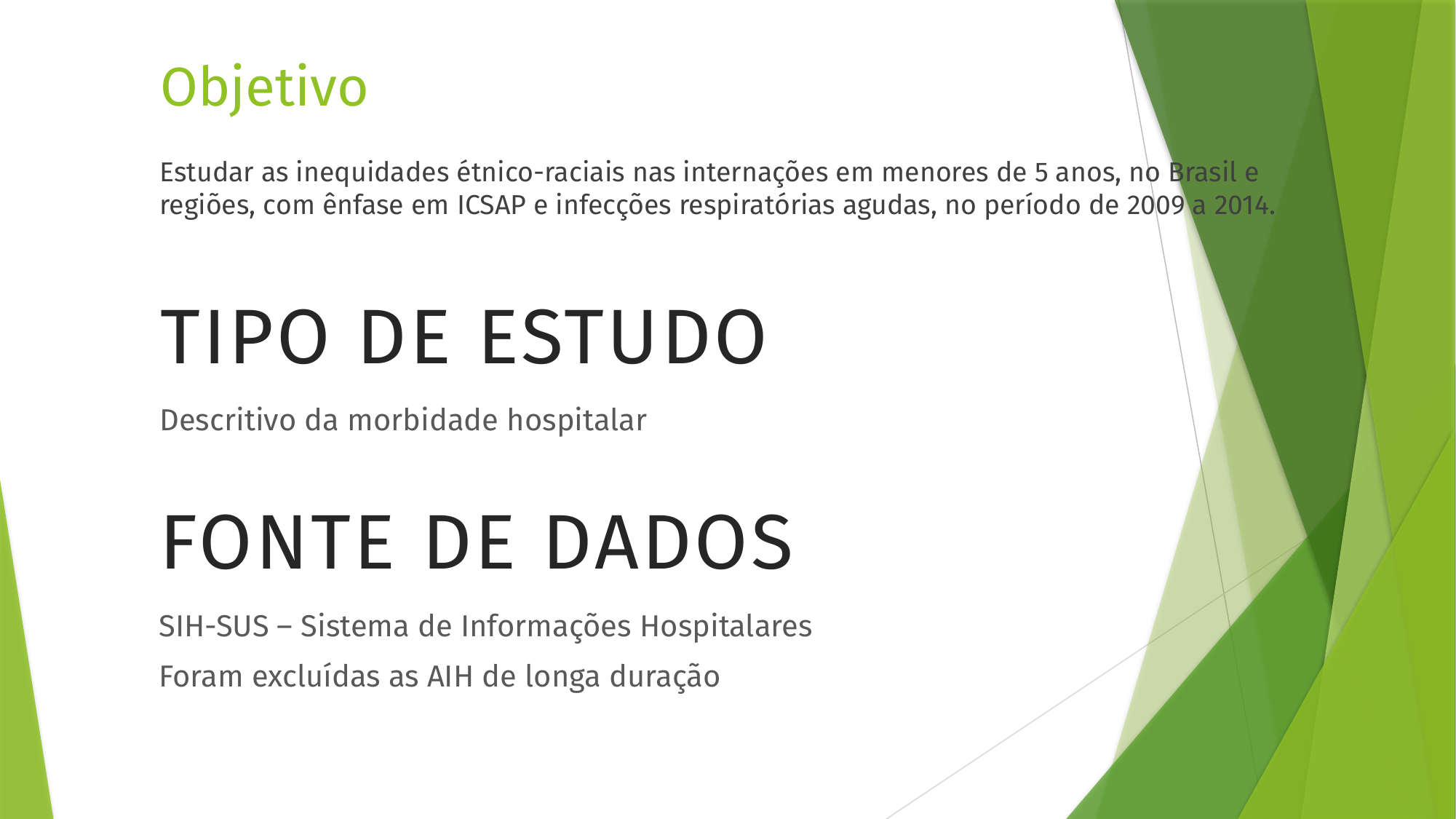

# Objetivo
Estudar as inequidades étnico-raciais nas internações em menores de 5 anos, no Brasil e regiões, com ênfase em ICSAP e infecções respiratórias agudas, no período de 2009 a 2014.
Tipo de estudo
Descritivo da morbidade hospitalar

Fonte de dados
SIH-SUS – Sistema de Informações Hospitalares
Foram excluídas as AIH de longa duração